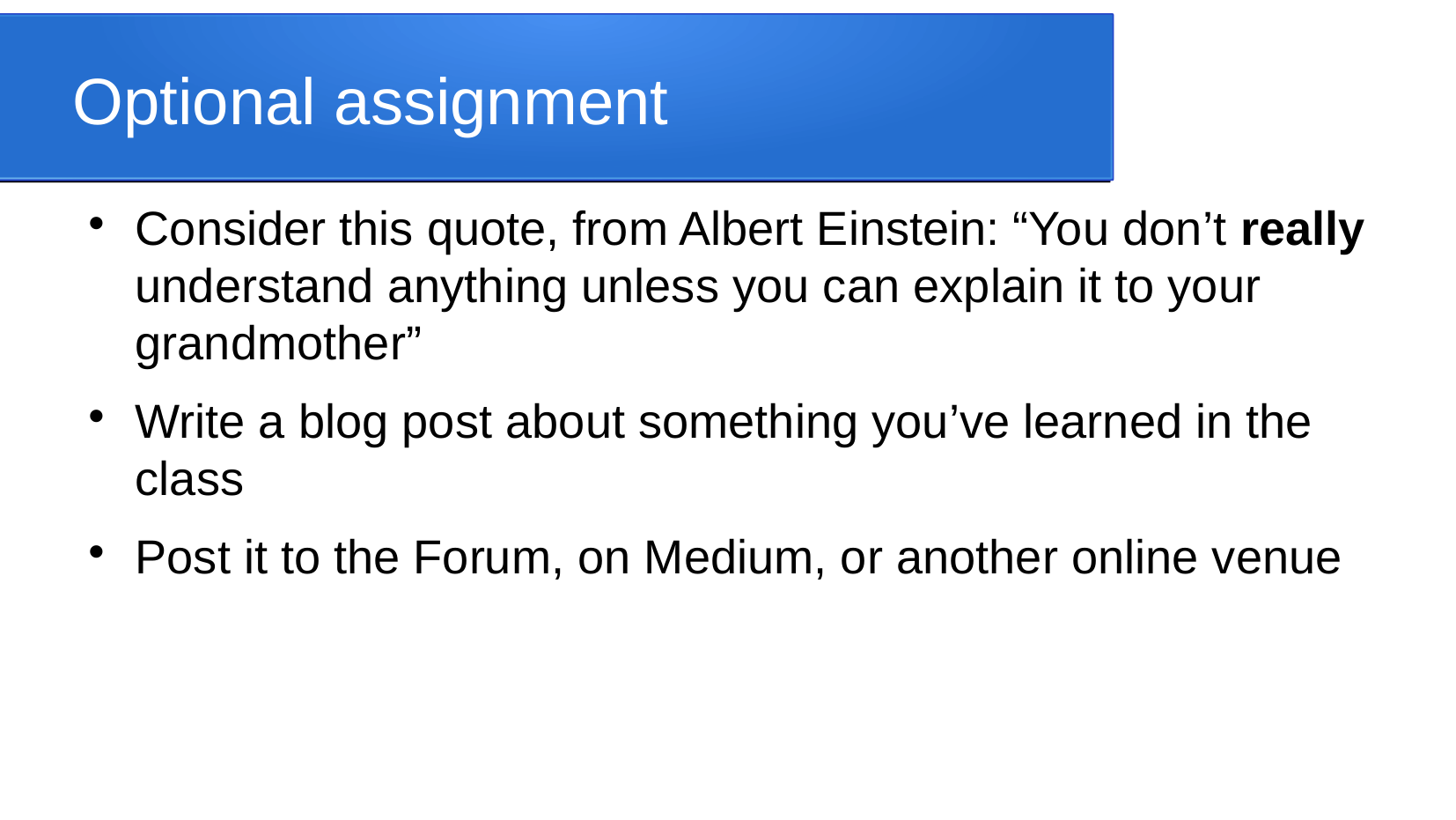

Optional assignment
Consider this quote, from Albert Einstein: “You don’t really understand anything unless you can explain it to your grandmother”
Write a blog post about something you’ve learned in the class
Post it to the Forum, on Medium, or another online venue